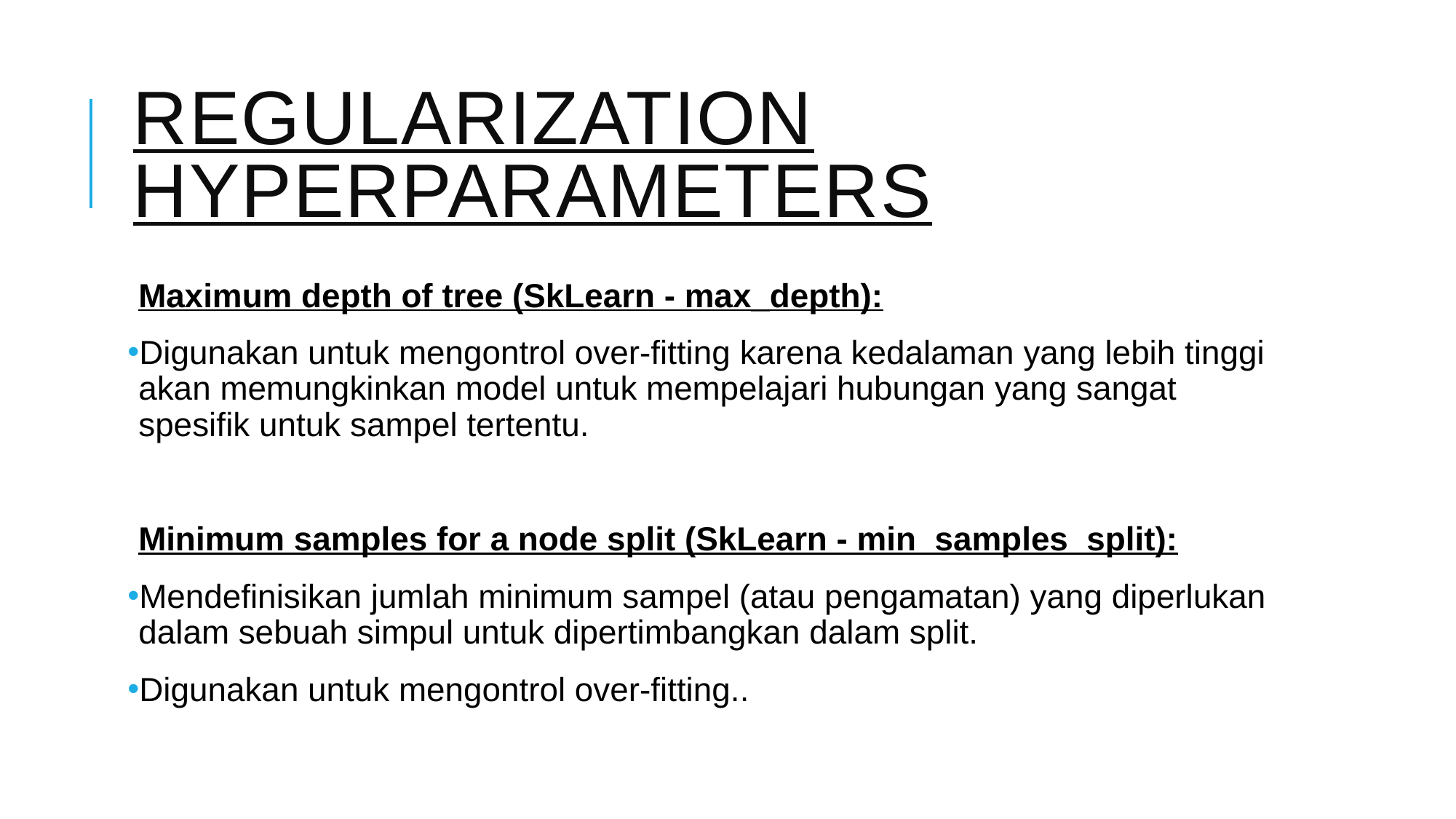

# Regularization Hyperparameters
Maximum depth of tree (SkLearn - max_depth):
Digunakan untuk mengontrol over-fitting karena kedalaman yang lebih tinggi akan memungkinkan model untuk mempelajari hubungan yang sangat spesifik untuk sampel tertentu.

Minimum samples for a node split (SkLearn - min_samples_split):
Mendefinisikan jumlah minimum sampel (atau pengamatan) yang diperlukan dalam sebuah simpul untuk dipertimbangkan dalam split.
Digunakan untuk mengontrol over-fitting..